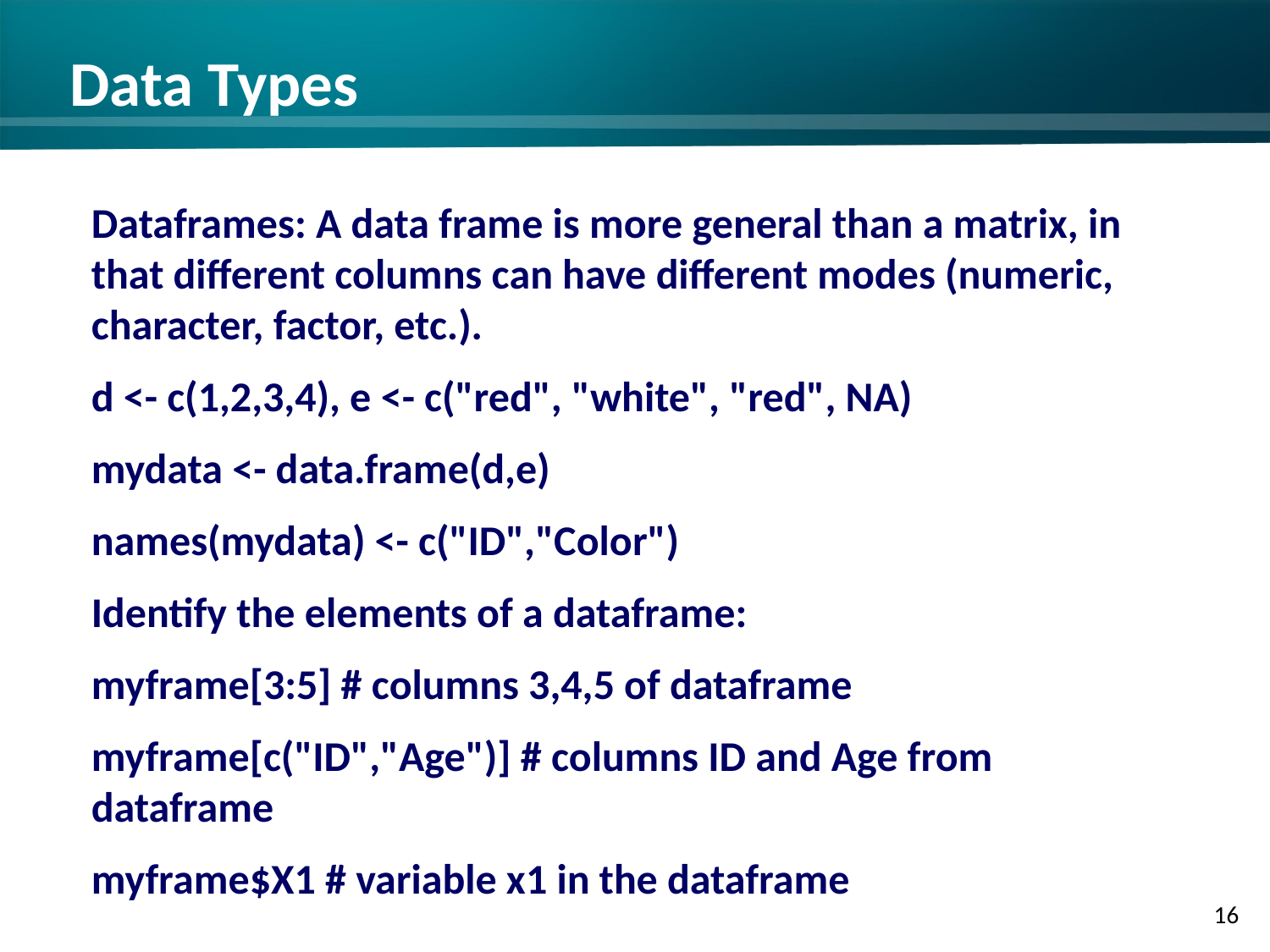

# Data Types
Dataframes: A data frame is more general than a matrix, in that different columns can have different modes (numeric, character, factor, etc.).
d <- c(1,2,3,4), e <- c("red", "white", "red", NA)
mydata <- data.frame(d,e)
names(mydata) <- c("ID","Color")
Identify the elements of a dataframe:
myframe[3:5] # columns 3,4,5 of dataframe
myframe[c("ID","Age")] # columns ID and Age from dataframe
myframe$X1 # variable x1 in the dataframe

16